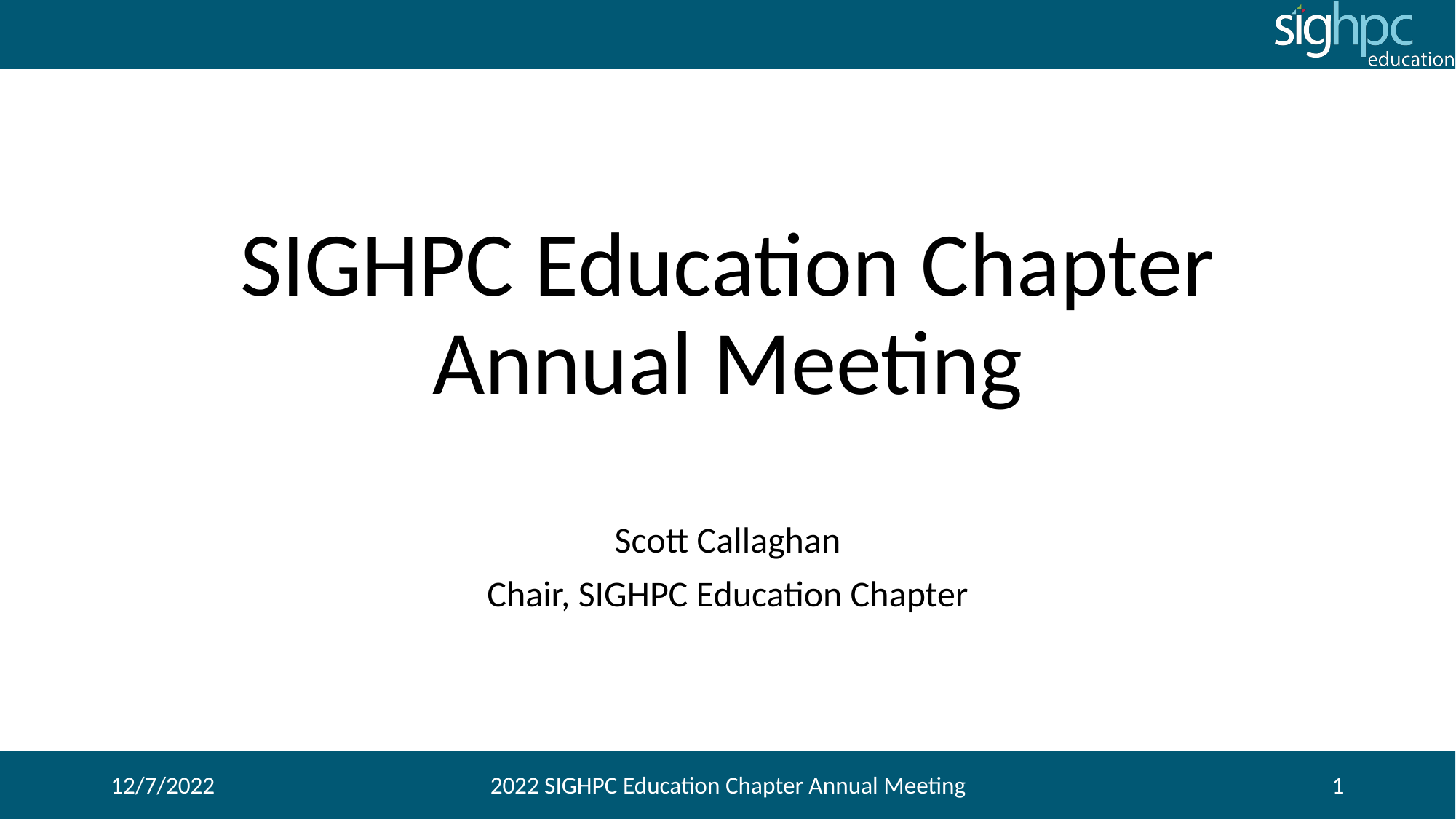

# SIGHPC Education Chapter Annual Meeting
Scott Callaghan
Chair, SIGHPC Education Chapter
12/7/2022
2022 SIGHPC Education Chapter Annual Meeting
1